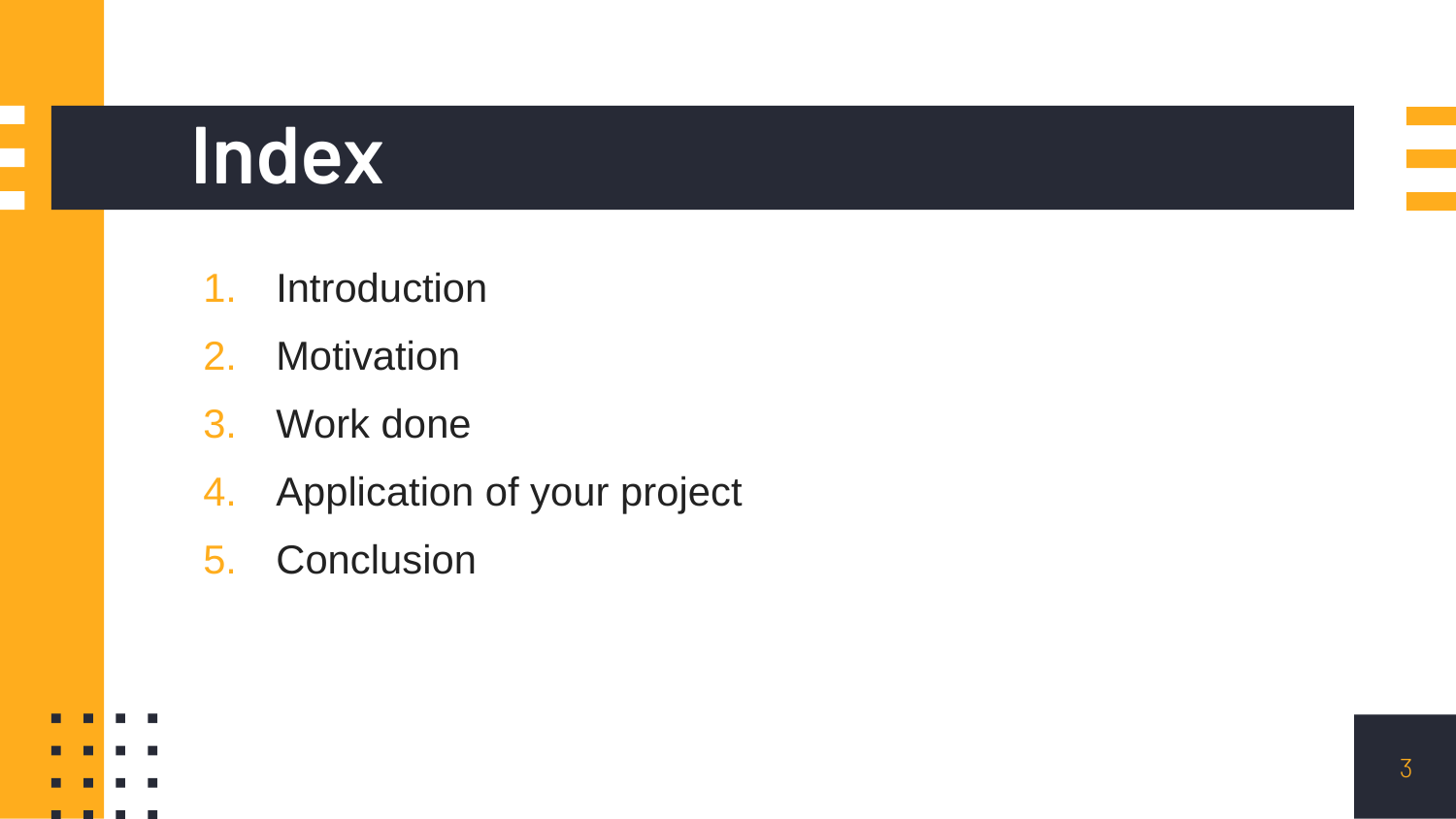

# Index
Introduction
Motivation
Work done
Application of your project
Conclusion
3